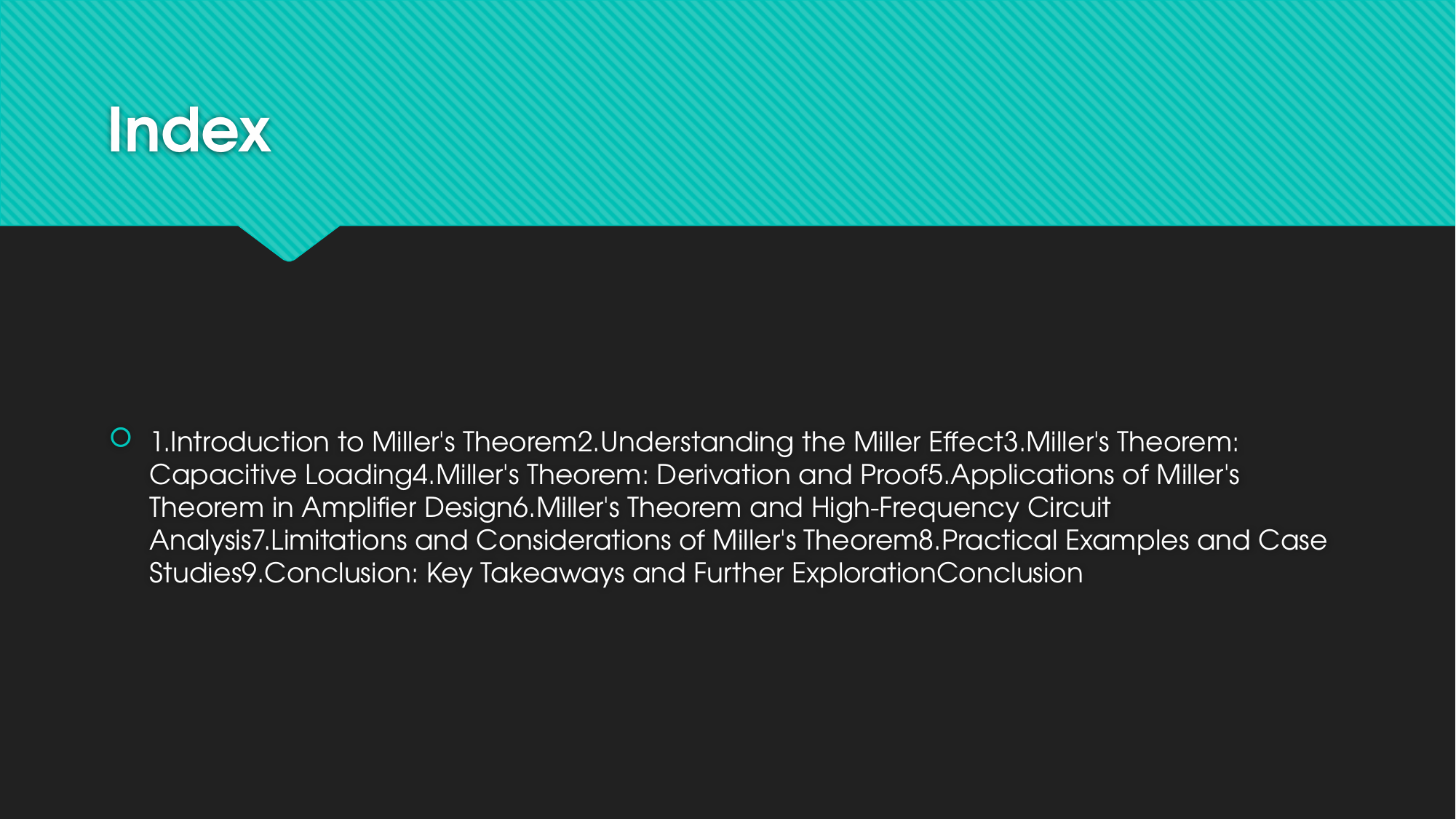

# Index

1.Introduction to Miller's Theorem2.Understanding the Miller Effect3.Miller's Theorem: Capacitive Loading4.Miller's Theorem: Derivation and Proof5.Applications of Miller's Theorem in Amplifier Design6.Miller's Theorem and High-Frequency Circuit Analysis7.Limitations and Considerations of Miller's Theorem8.Practical Examples and Case Studies9.Conclusion: Key Takeaways and Further ExplorationConclusion